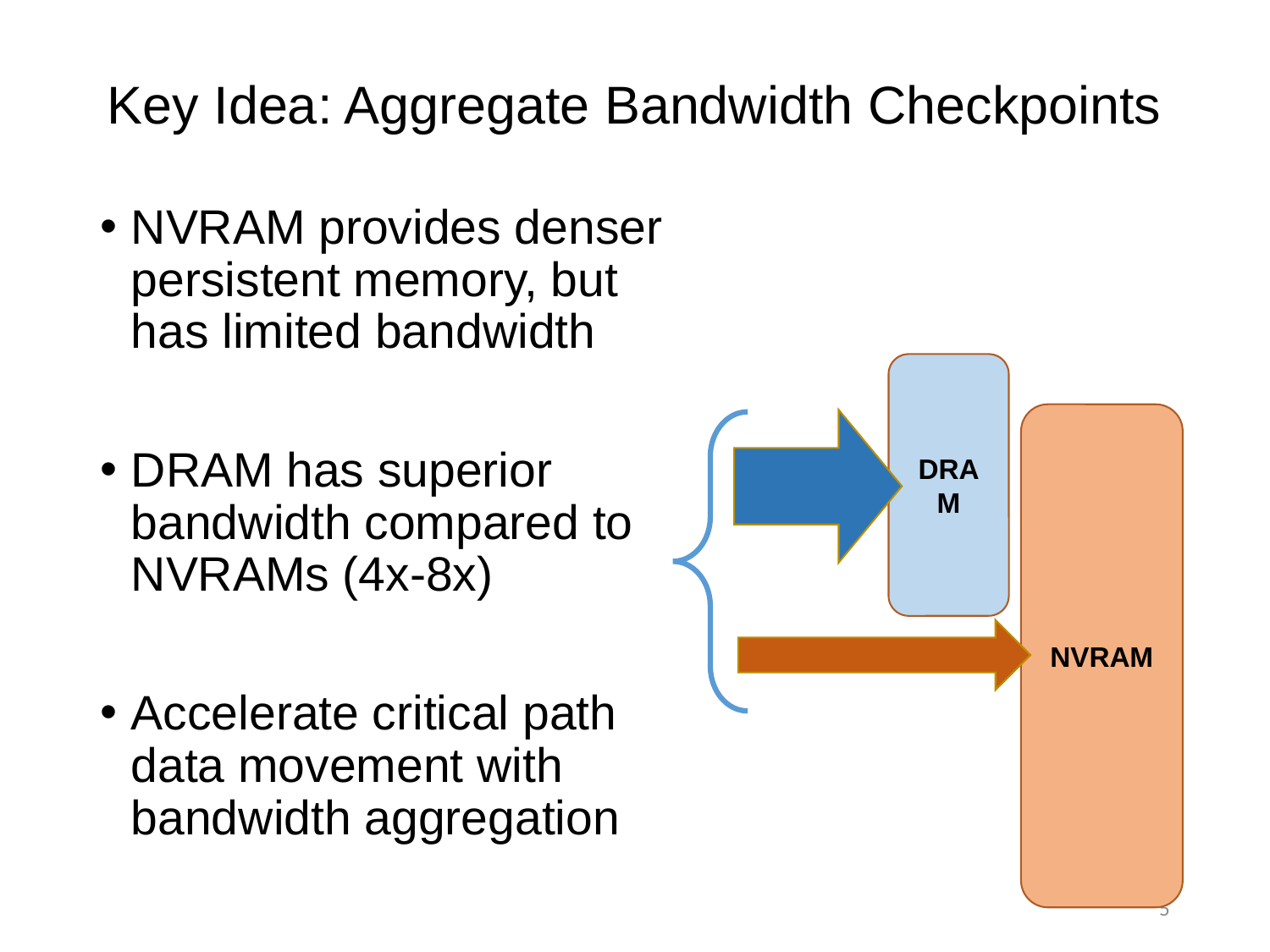

# Key Idea: Aggregate Bandwidth Checkpoints
NVRAM provides denser persistent memory, but has limited bandwidth

DRAM has superior bandwidth compared to NVRAMs (4x-8x)

Accelerate critical path data movement with bandwidth aggregation

DRAM
NVRAM

5